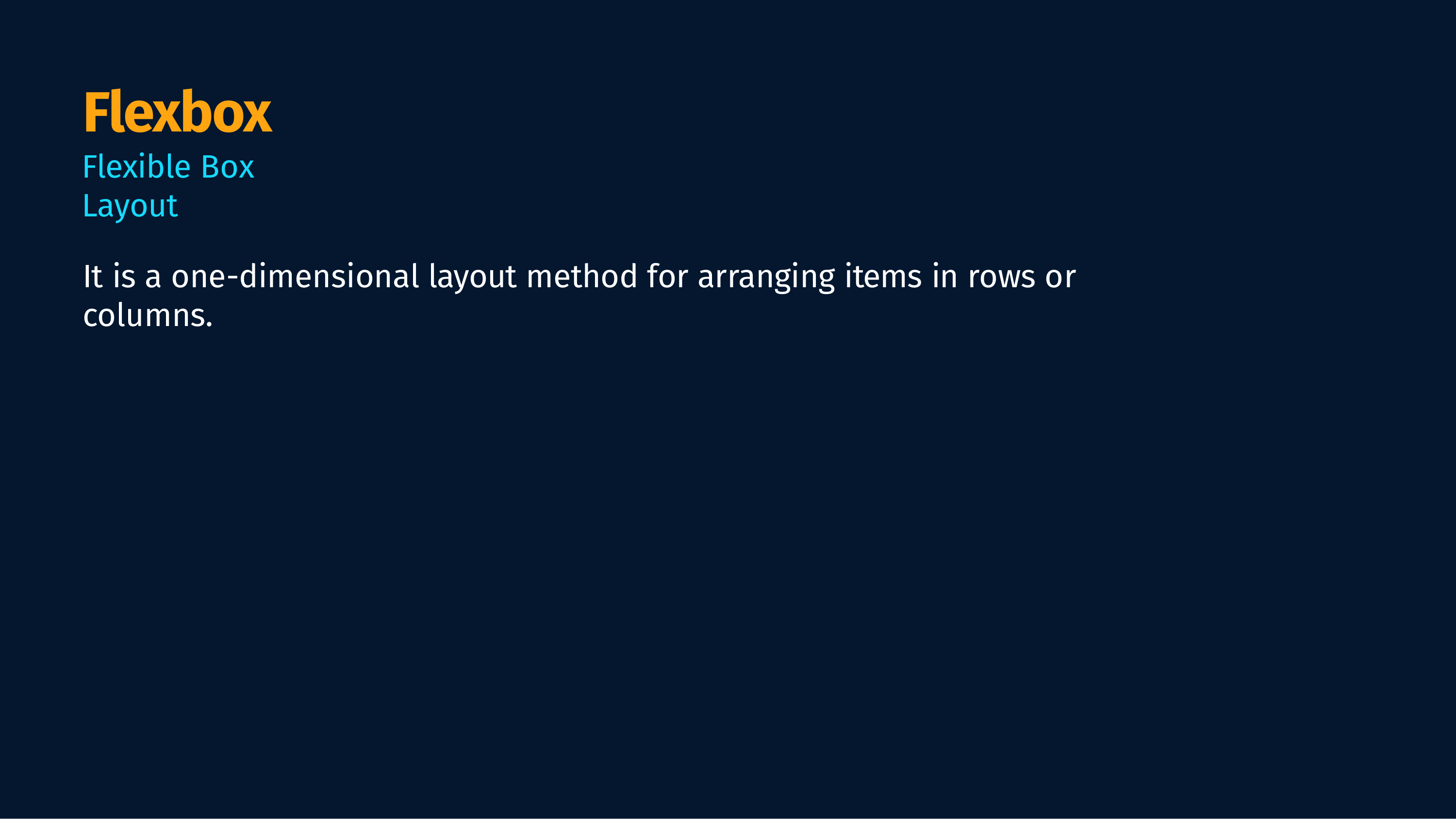

# Flexbox
Flexible Box Layout
It is a one-dimensional layout method for arranging items in rows or columns.